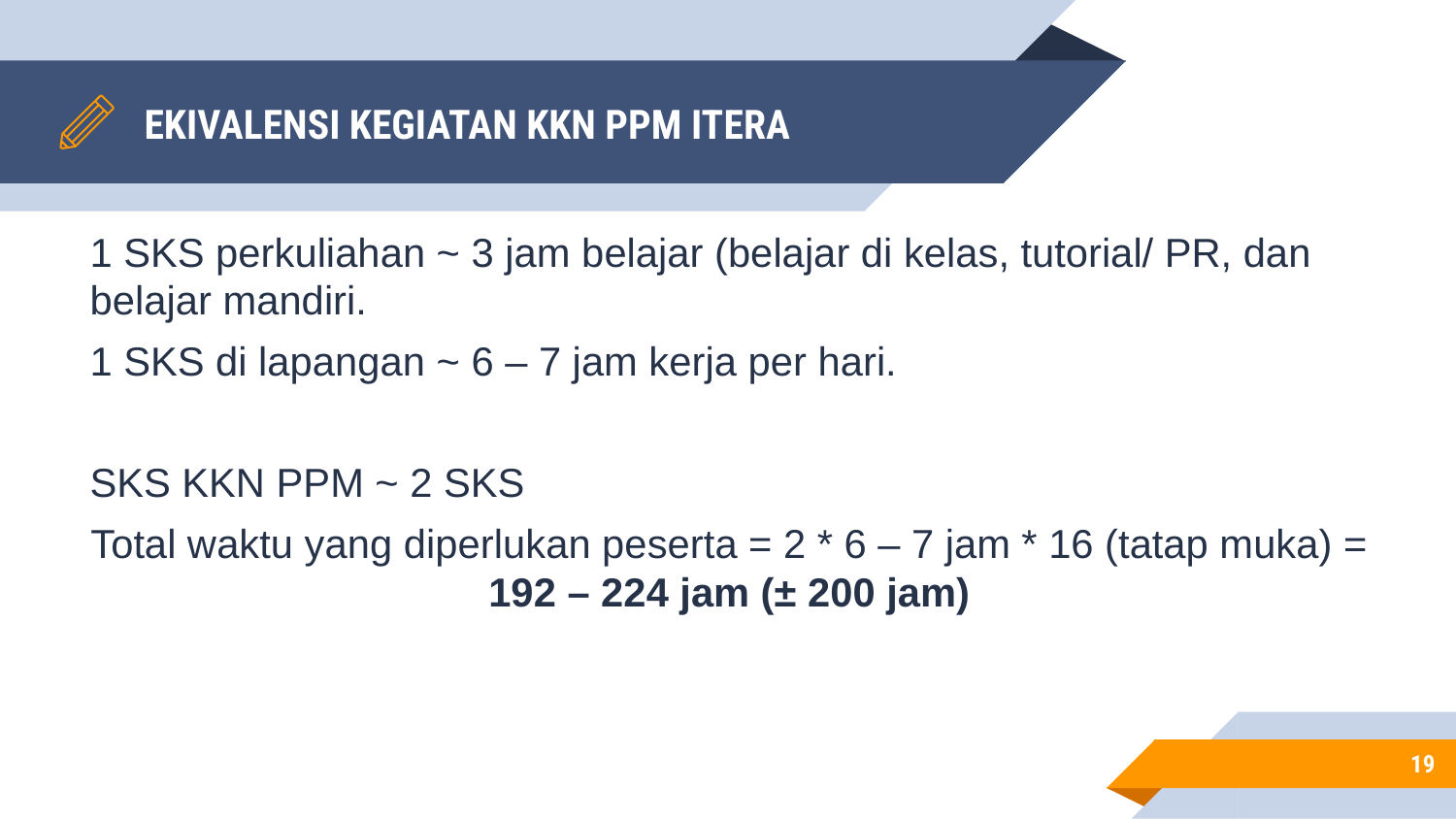

# EKIVALENSI KEGIATAN KKN PPM ITERA

1 SKS perkuliahan ~ 3 jam belajar (belajar di kelas, tutorial/ PR, dan belajar mandiri.
1 SKS di lapangan ~ 6 – 7 jam kerja per hari.

SKS KKN PPM ~ 2 SKS
Total waktu yang diperlukan peserta = 2 * 6 – 7 jam * 16 (tatap muka) = 192 – 224 jam (± 200 jam)
19